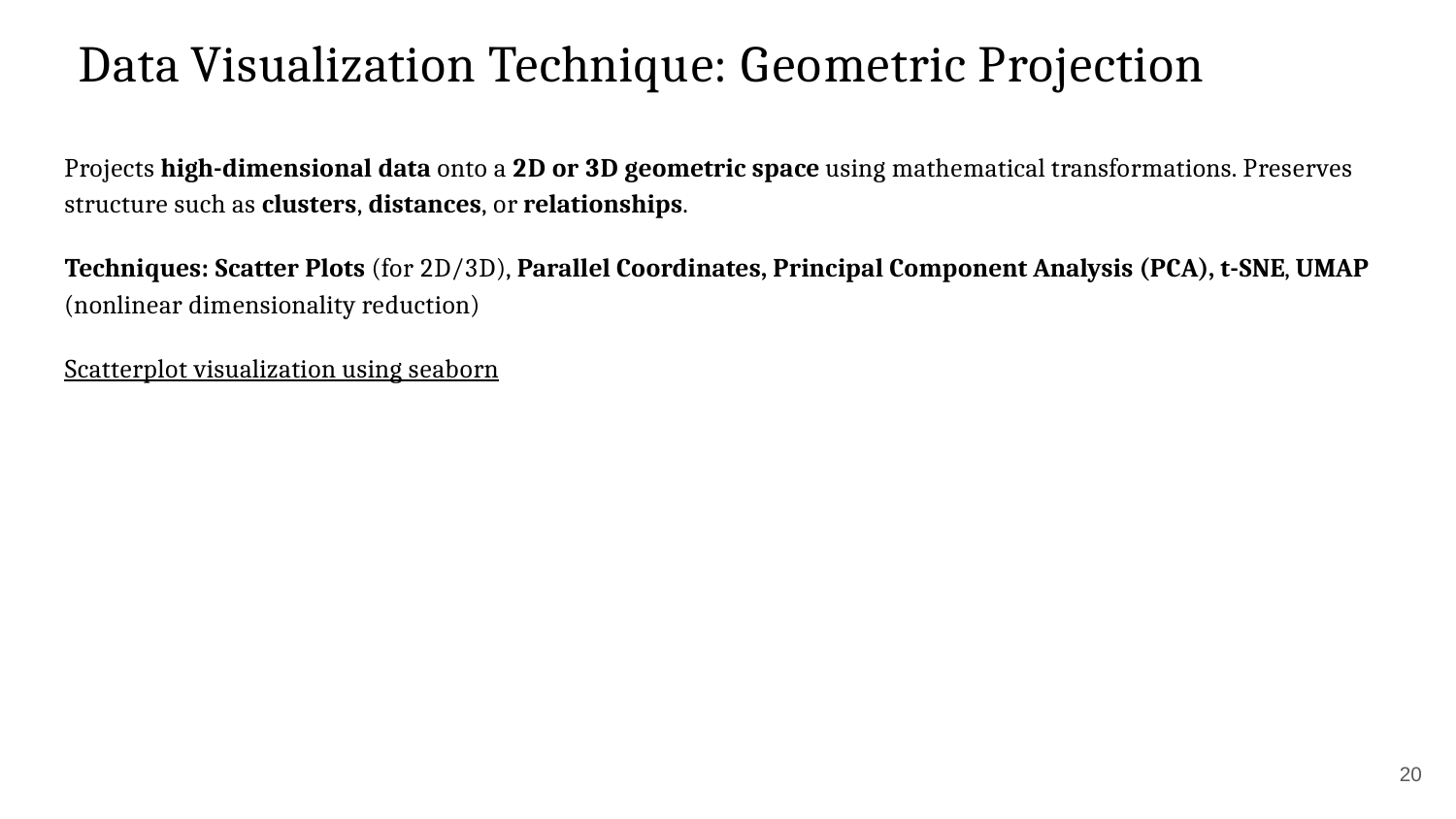

# Data Visualization Technique: Geometric Projection

Projects high-dimensional data onto a 2D or 3D geometric space using mathematical transformations. Preserves structure such as clusters, distances, or relationships.
Techniques: Scatter Plots (for 2D/3D), Parallel Coordinates, Principal Component Analysis (PCA), t-SNE, UMAP (nonlinear dimensionality reduction)
Scatterplot visualization using seaborn

20